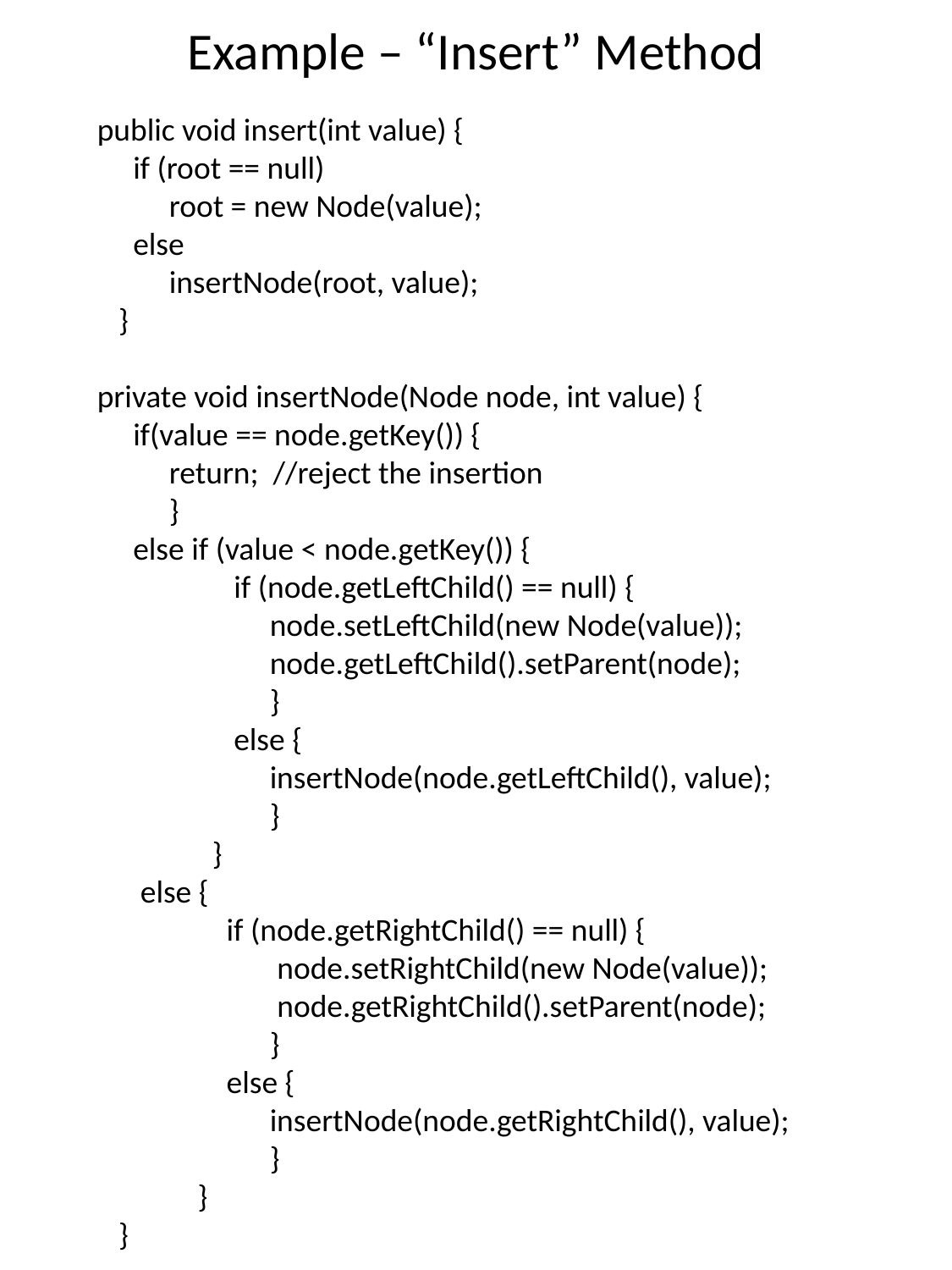

# Example – “Insert” Method
public void insert(int value) {
     if (root == null)
          root = new Node(value);
     else
          insertNode(root, value);
   }

private void insertNode(Node node, int value) {
     if(value == node.getKey()) {
          return;  //reject the insertion
          }
     else if (value < node.getKey()) {
                   if (node.getLeftChild() == null) {
                        node.setLeftChild(new Node(value));
                        node.getLeftChild().setParent(node);
                        }
                   else {
                        insertNode(node.getLeftChild(), value);
                        }
                }
      else {
                  if (node.getRightChild() == null) {
                         node.setRightChild(new Node(value));
                         node.getRightChild().setParent(node);
                        }
                  else {
                        insertNode(node.getRightChild(), value);
                        }
              }
   }